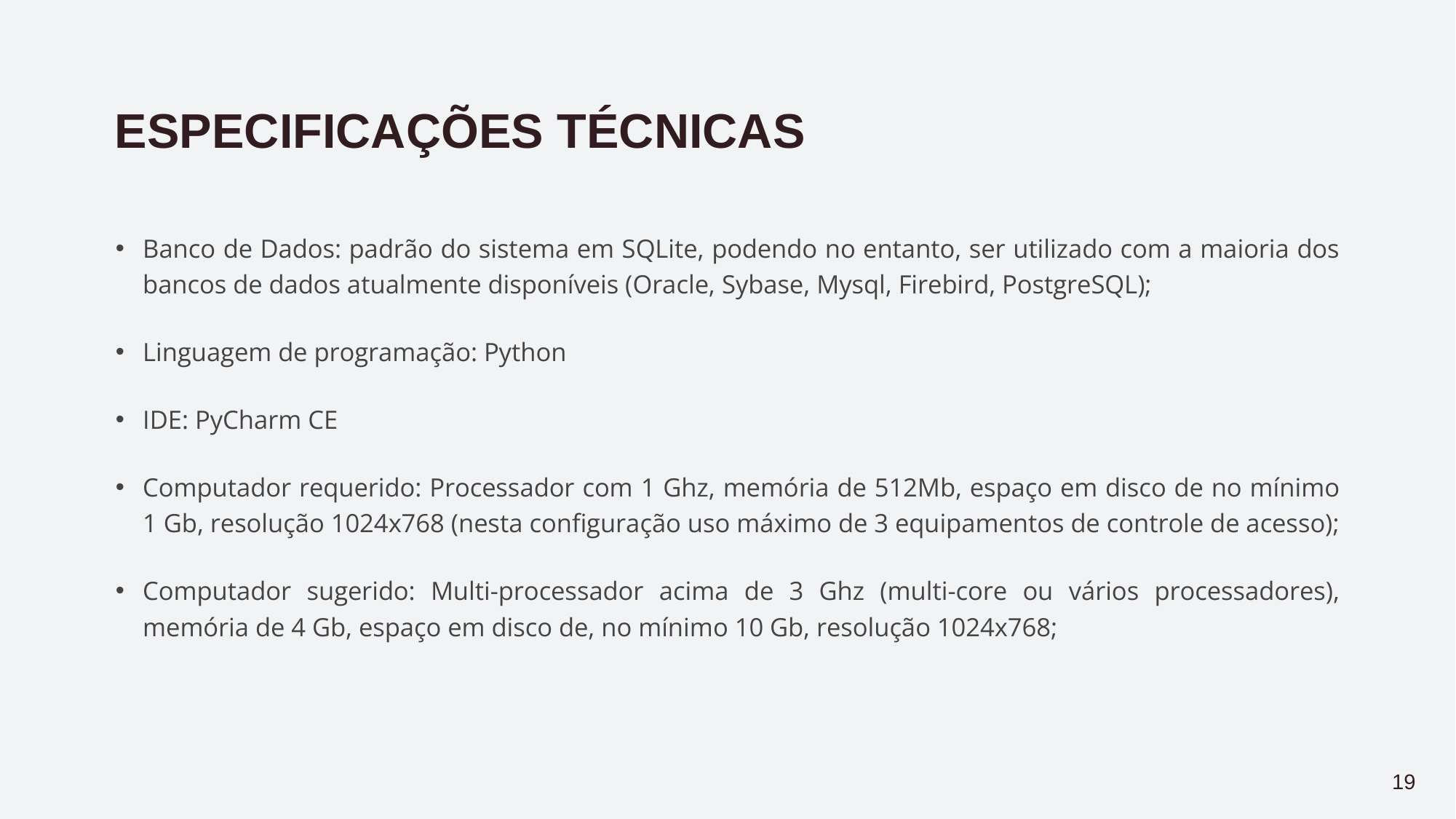

# ESPECIFICAÇÕES TÉCNICAS
Banco de Dados: padrão do sistema em SQLite, podendo no entanto, ser utilizado com a maioria dos bancos de dados atualmente disponíveis (Oracle, Sybase, Mysql, Firebird, PostgreSQL);
Linguagem de programação: Python
IDE: PyCharm CE
Computador requerido: Processador com 1 Ghz, memória de 512Mb, espaço em disco de no mínimo 1 Gb, resolução 1024x768 (nesta configuração uso máximo de 3 equipamentos de controle de acesso);
Computador sugerido: Multi-processador acima de 3 Ghz (multi-core ou vários processadores), memória de 4 Gb, espaço em disco de, no mínimo 10 Gb, resolução 1024x768;
19